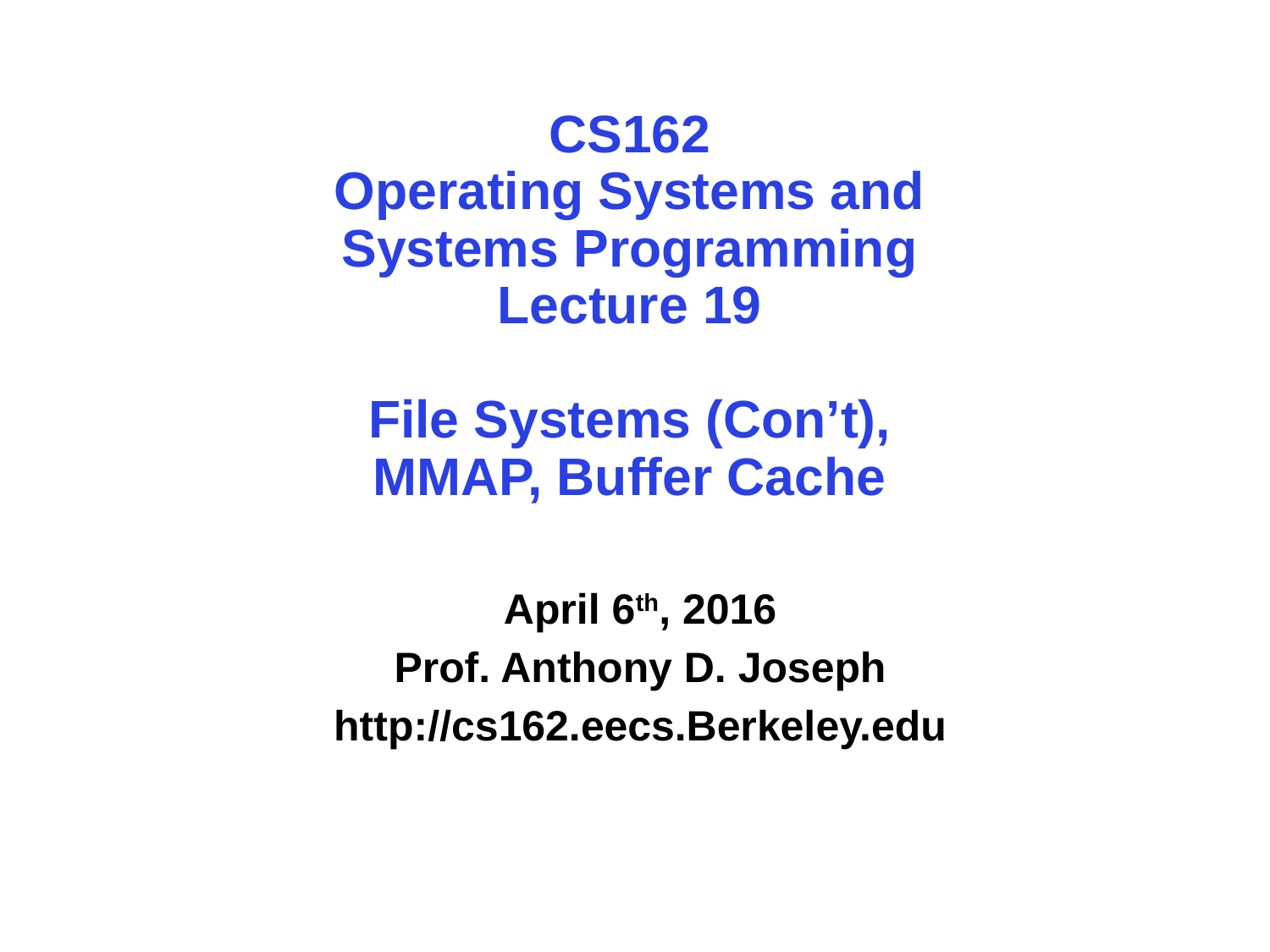

# CS162 Operating Systems and Systems Programming Lecture 19 File Systems (Con’t), MMAP, Buffer Cache
April 6th, 2016
Prof. Anthony D. Joseph
http://cs162.eecs.Berkeley.edu